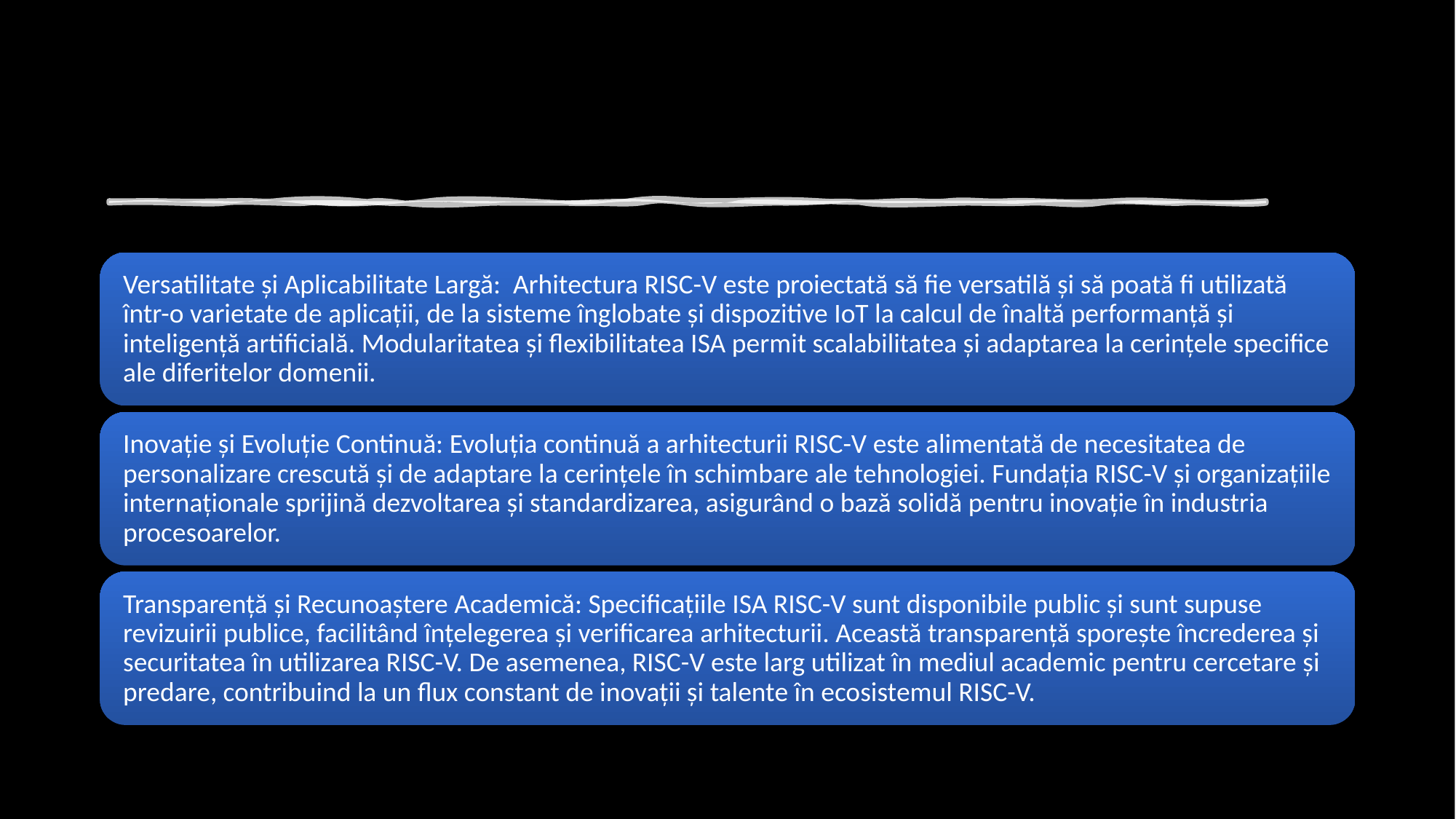

Versatilitate și Aplicabilitate Largă:  Arhitectura RISC-V este proiectată să fie versatilă și să poată fi utilizată într-o varietate de aplicații, de la sisteme înglobate și dispozitive IoT la calcul de înaltă performanță și inteligență artificială. Modularitatea și flexibilitatea ISA permit scalabilitatea și adaptarea la cerințele specifice ale diferitelor domenii.
Inovație și Evoluție Continuă: Evoluția continuă a arhitecturii RISC-V este alimentată de necesitatea de personalizare crescută și de adaptare la cerințele în schimbare ale tehnologiei. Fundația RISC-V și organizațiile internaționale sprijină dezvoltarea și standardizarea, asigurând o bază solidă pentru inovație în industria procesoarelor.
Transparență și Recunoaștere Academică: Specificațiile ISA RISC-V sunt disponibile public și sunt supuse revizuirii publice, facilitând înțelegerea și verificarea arhitecturii. Această transparență sporește încrederea și securitatea în utilizarea RISC-V. De asemenea, RISC-V este larg utilizat în mediul academic pentru cercetare și predare, contribuind la un flux constant de inovații și talente în ecosistemul RISC-V.